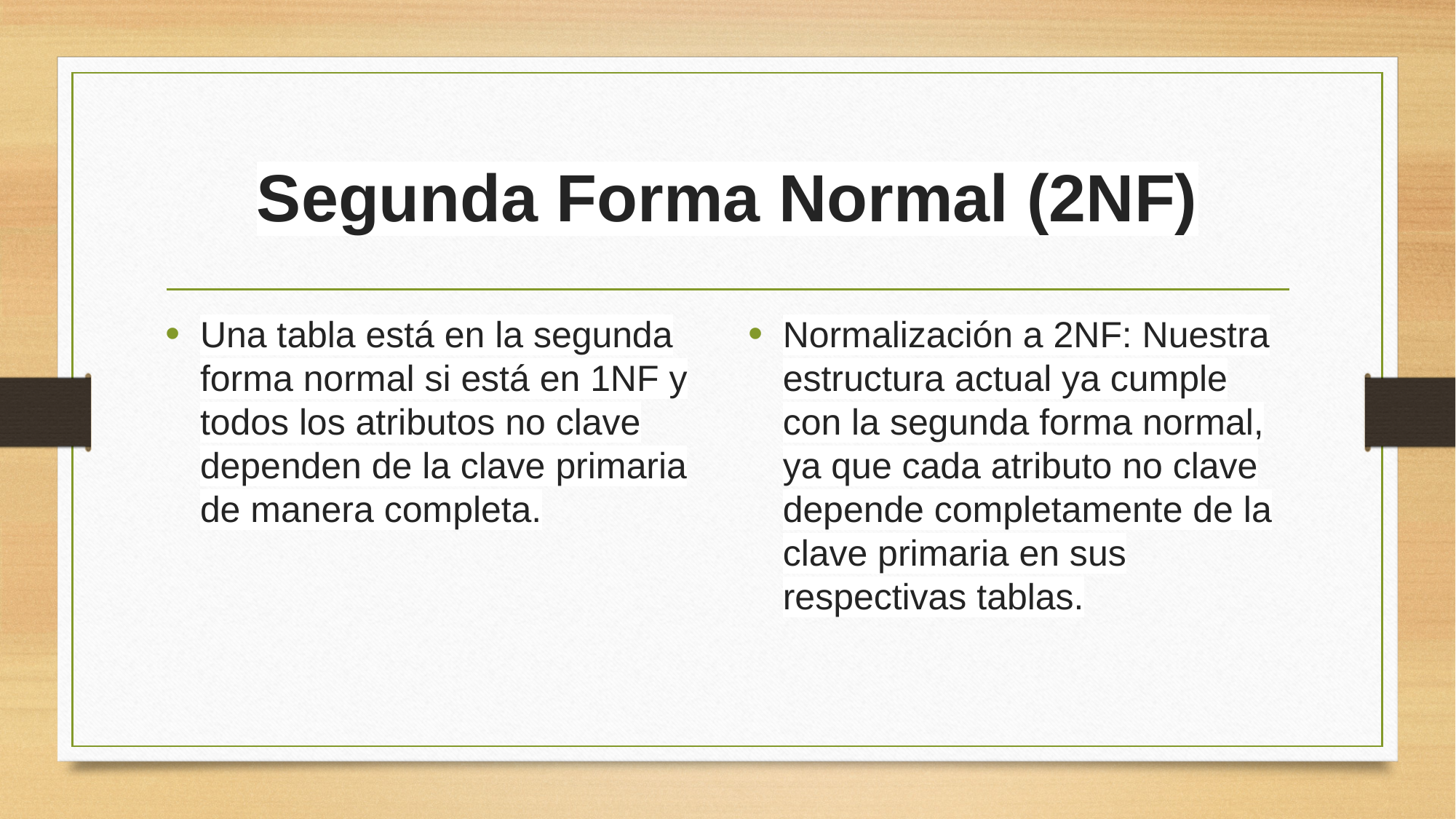

# Segunda Forma Normal (2NF)
Una tabla está en la segunda forma normal si está en 1NF y todos los atributos no clave dependen de la clave primaria de manera completa.
Normalización a 2NF: Nuestra estructura actual ya cumple con la segunda forma normal, ya que cada atributo no clave depende completamente de la clave primaria en sus respectivas tablas.